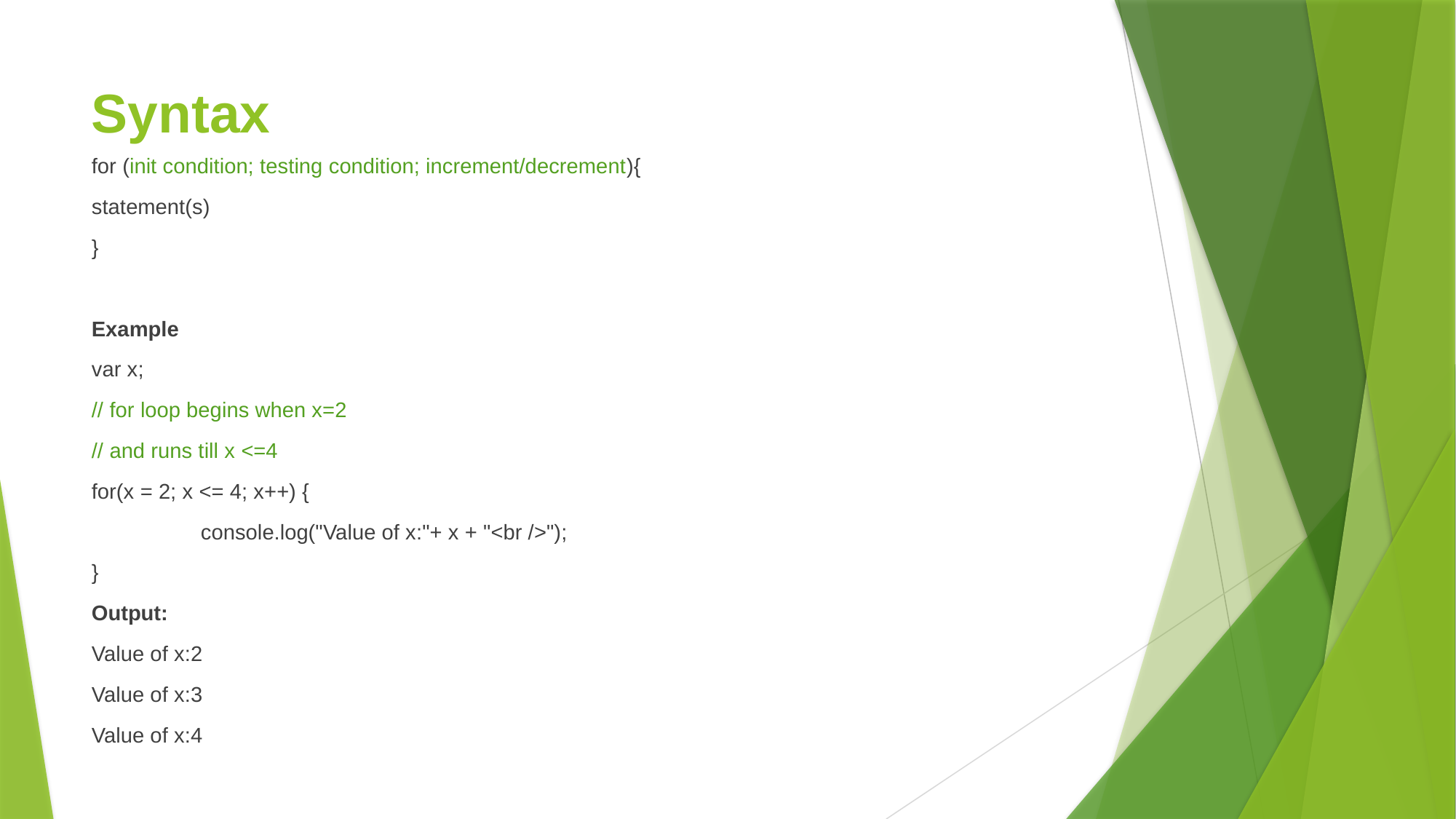

# Syntax
for (init condition; testing condition; increment/decrement){
statement(s)
}

Example
var x;
// for loop begins when x=2
// and runs till x <=4
for(x = 2; x <= 4; x++) {
	console.log("Value of x:"+ x + "<br />");
}
Output:
Value of x:2
Value of x:3
Value of x:4